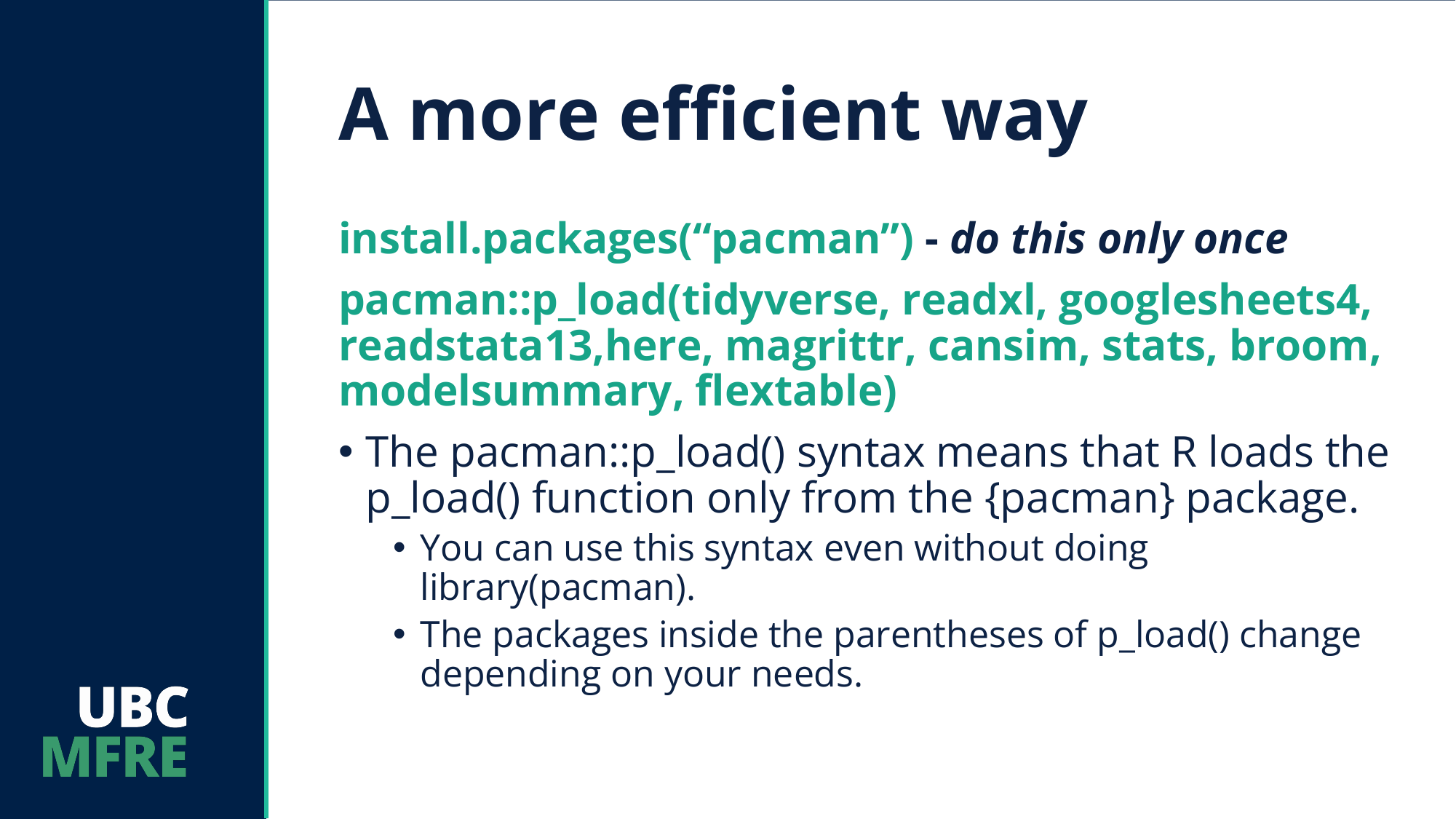

# A more efficient way
install.packages(“pacman”) - do this only once
pacman::p_load(tidyverse, readxl, googlesheets4, readstata13,here, magrittr, cansim, stats, broom, modelsummary, flextable)
The pacman::p_load() syntax means that R loads the p_load() function only from the {pacman} package.
You can use this syntax even without doing library(pacman).
The packages inside the parentheses of p_load() change depending on your needs.